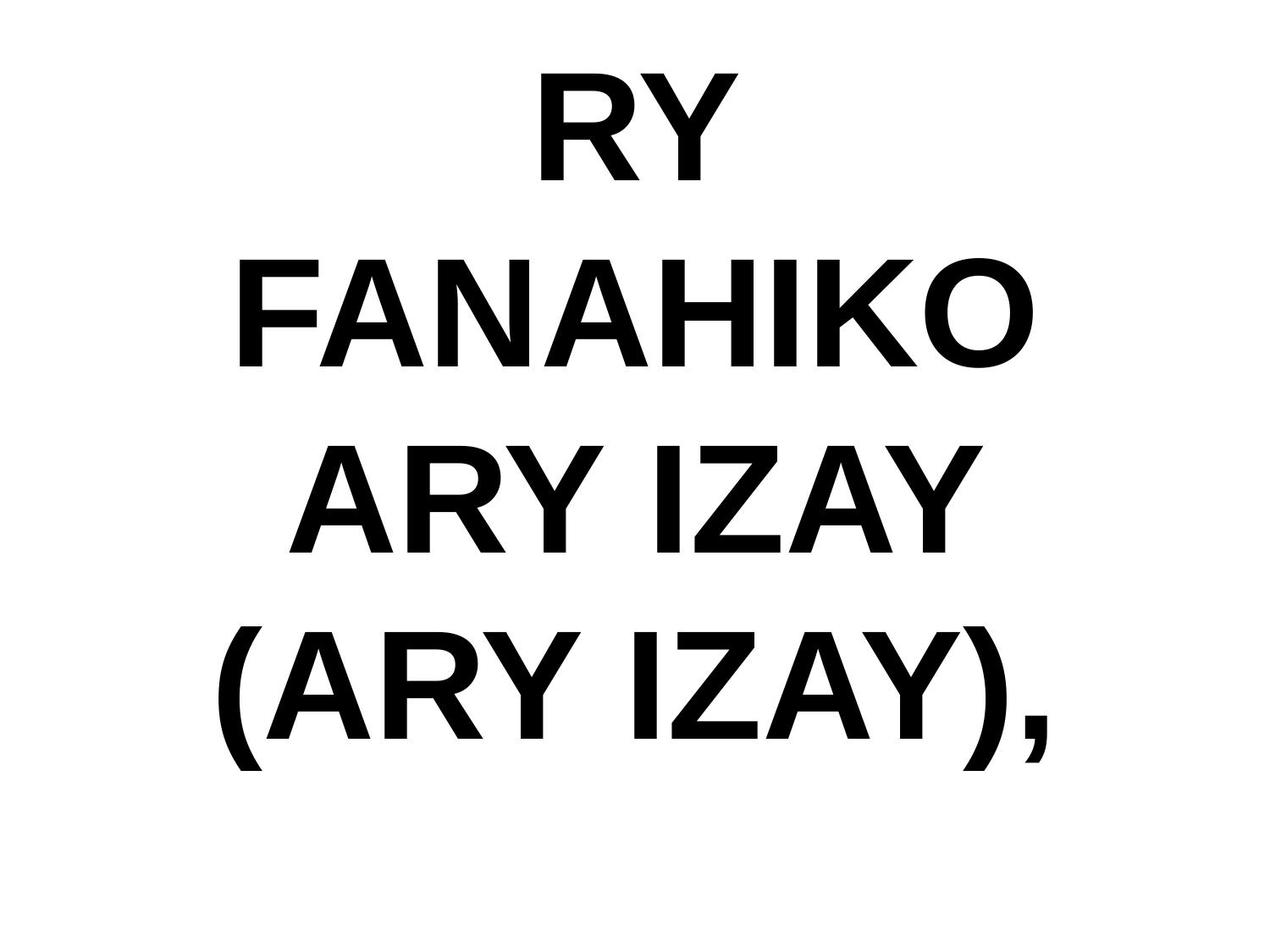

# RY FANAHIKO ARY IZAY (ARY IZAY),